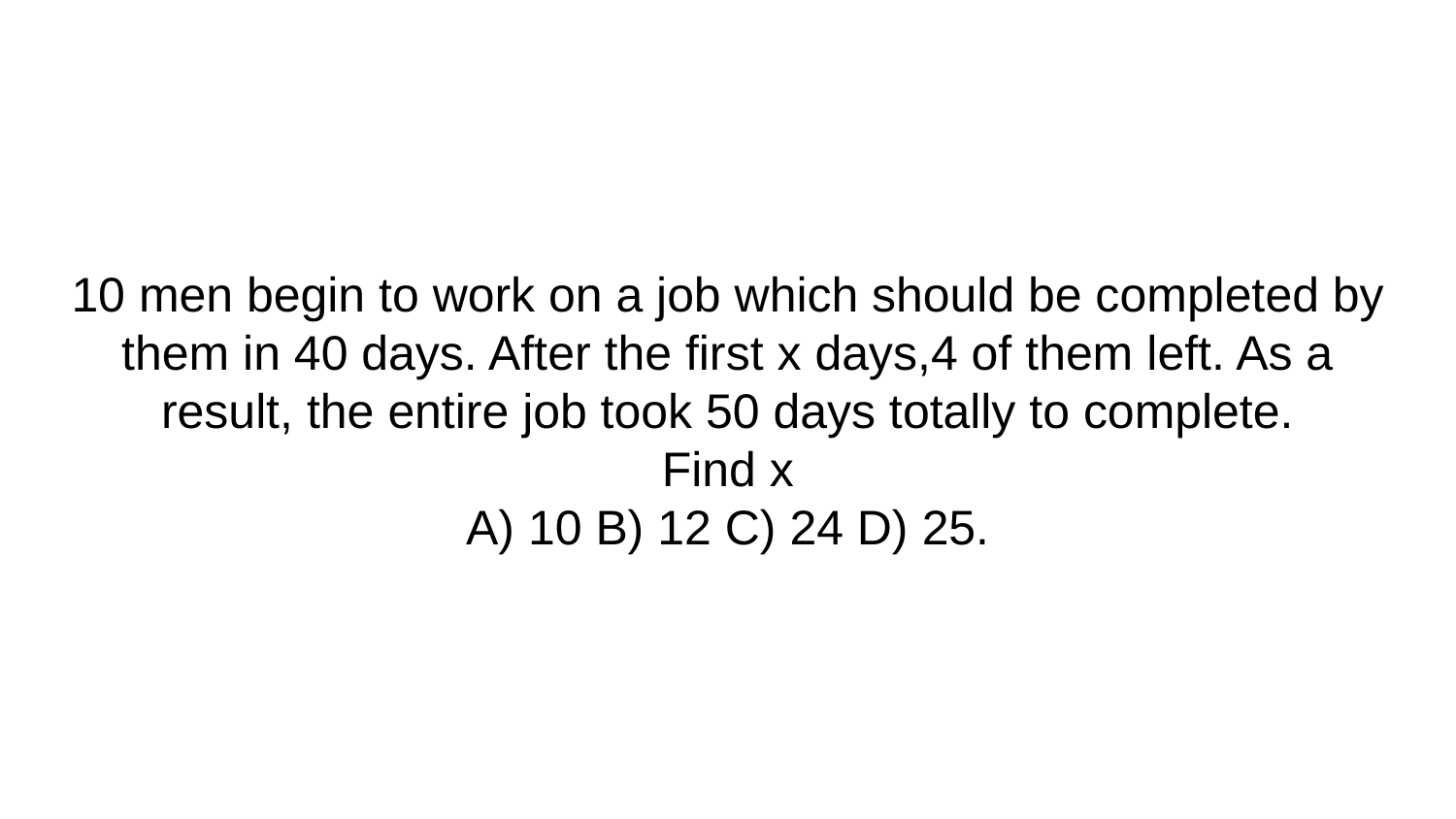

# 10 men begin to work on a job which should be completed by them in 40 days. After the first x days,4 of them left. As a result, the entire job took 50 days totally to complete. Find x A) 10 B) 12 C) 24 D) 25.